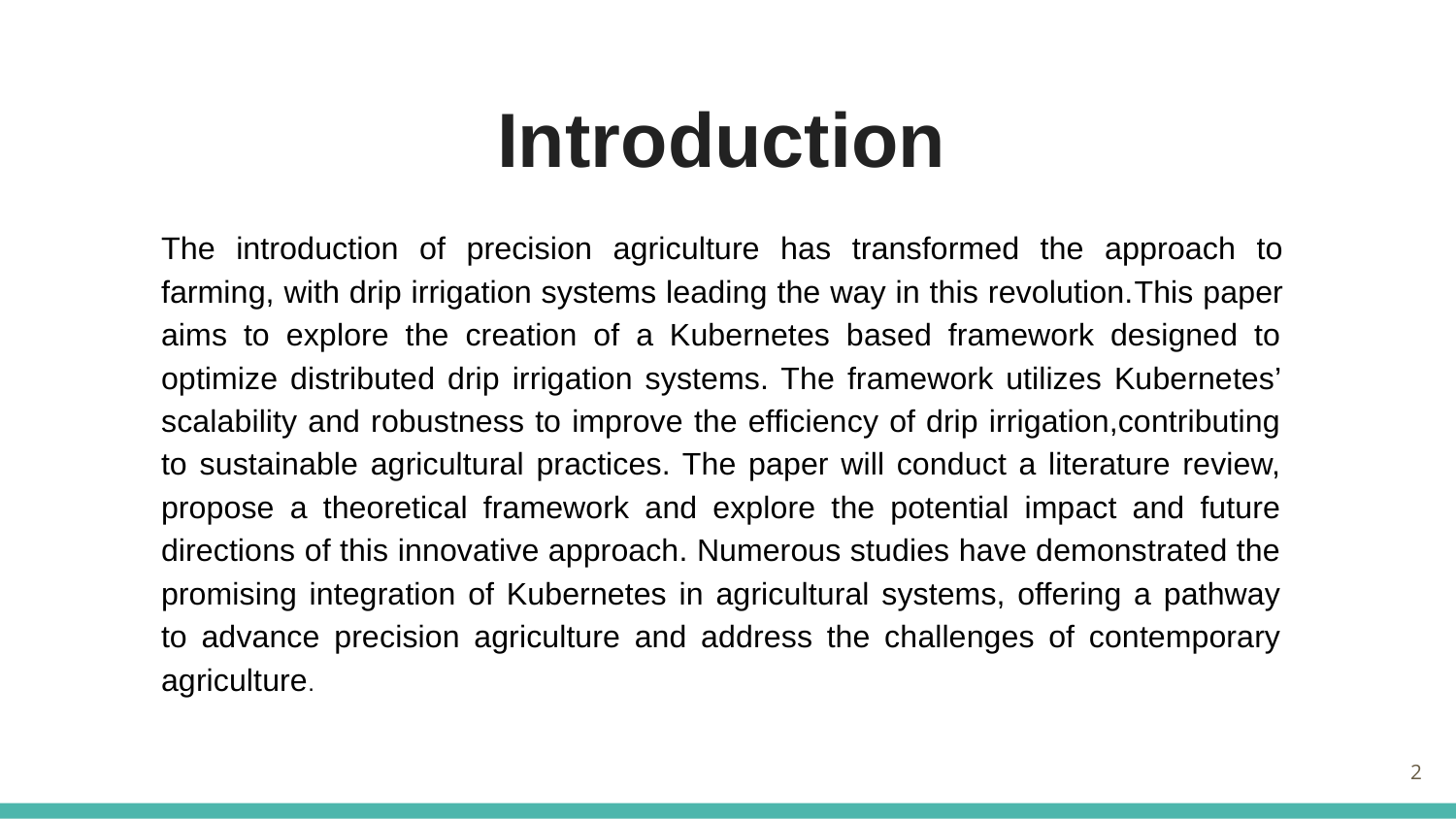

# Introduction
The introduction of precision agriculture has transformed the approach to farming, with drip irrigation systems leading the way in this revolution.This paper aims to explore the creation of a Kubernetes based framework designed to optimize distributed drip irrigation systems. The framework utilizes Kubernetes’ scalability and robustness to improve the efficiency of drip irrigation,contributing to sustainable agricultural practices. The paper will conduct a literature review, propose a theoretical framework and explore the potential impact and future directions of this innovative approach. Numerous studies have demonstrated the promising integration of Kubernetes in agricultural systems, offering a pathway to advance precision agriculture and address the challenges of contemporary agriculture.

2